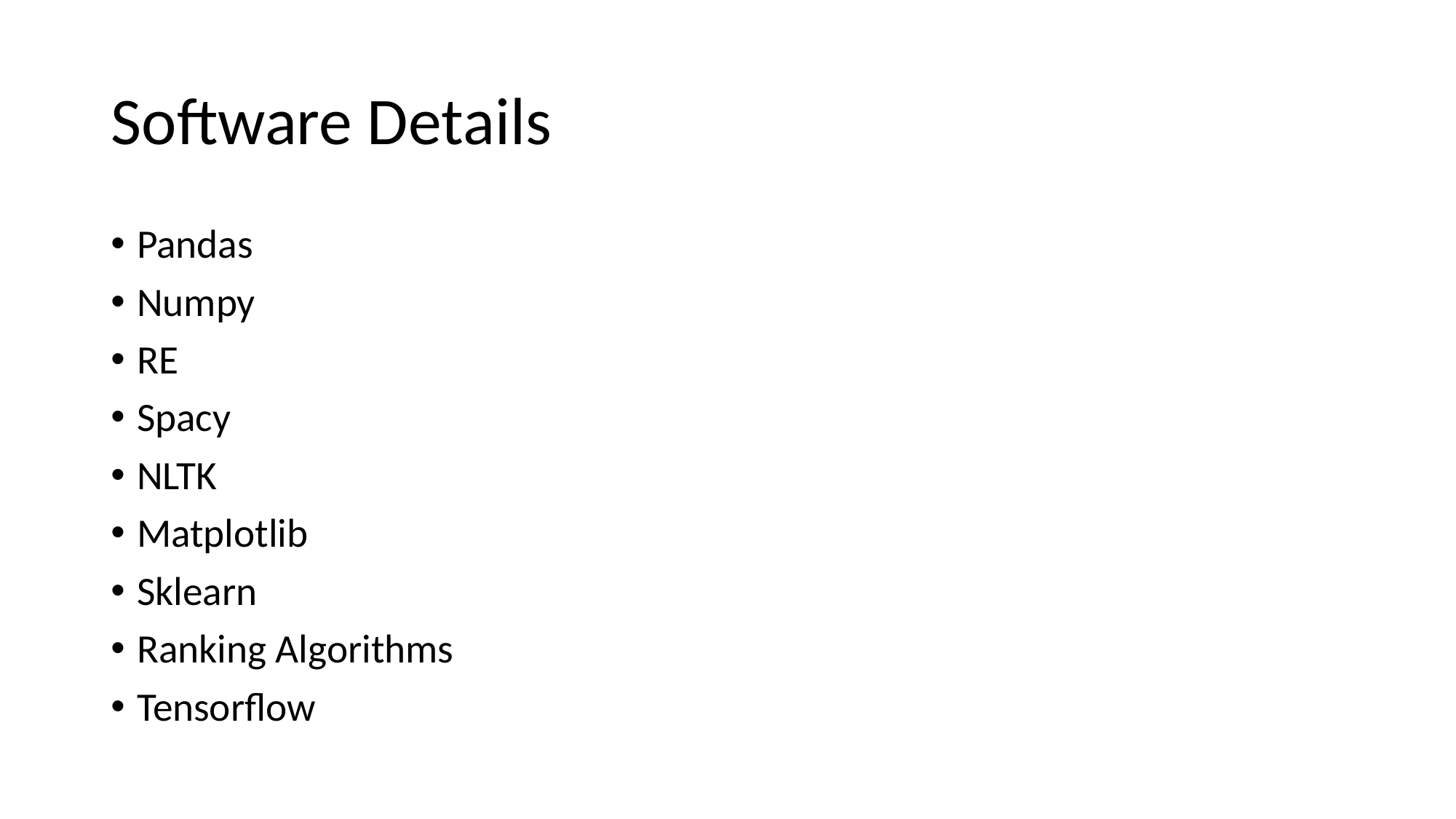

# Software Details
Pandas
Numpy
RE
Spacy
NLTK
Matplotlib
Sklearn
Ranking Algorithms
Tensorflow